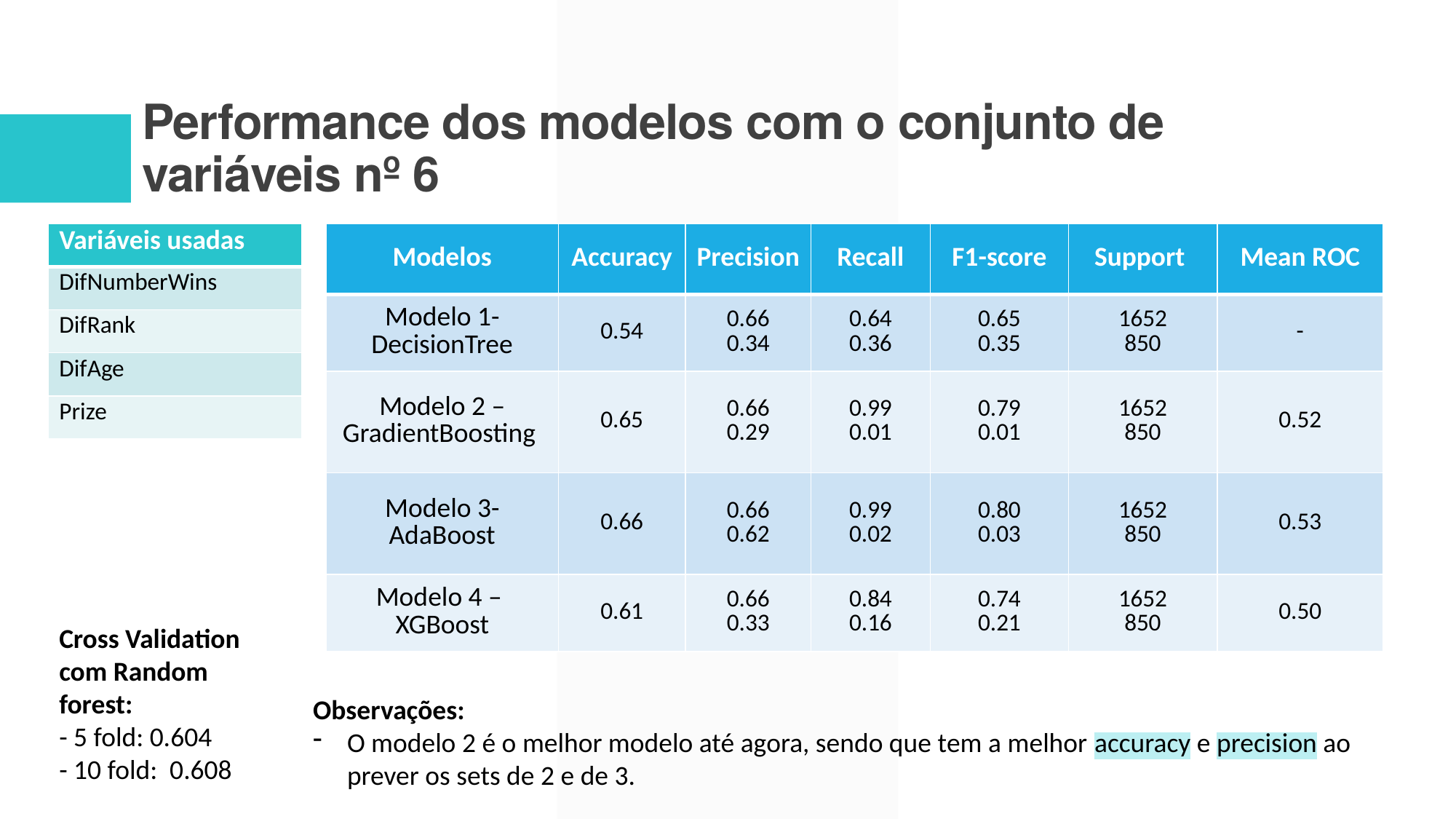

# Performance dos modelos com o conjunto de variáveis nº 6
| Variáveis usadas |
| --- |
| DifNumberWins |
| DifRank |
| DifAge |
| Prize |
| Modelos | Accuracy | Precision | Recall | F1-score | Support | Mean ROC |
| --- | --- | --- | --- | --- | --- | --- |
| Modelo 1- DecisionTree | 0.54 | 0.66 0.34 | 0.64 0.36 | 0.65 0.35 | 1652 850 | - |
| Modelo 2 – GradientBoosting | 0.65 | 0.66 0.29 | 0.99 0.01 | 0.79 0.01 | 1652 850 | 0.52 |
| Modelo 3- AdaBoost | 0.66 | 0.66 0.62 | 0.99 0.02 | 0.80 0.03 | 1652 850 | 0.53 |
| Modelo 4 – XGBoost | 0.61 | 0.66 0.33 | 0.84 0.16 | 0.74 0.21 | 1652 850 | 0.50 |
Cross Validation com Random forest:
- 5 fold: 0.604
- 10 fold:  0.608
Observações:
O modelo 2 é o melhor modelo até agora, sendo que tem a melhor accuracy e precision ao prever os sets de 2 e de 3.